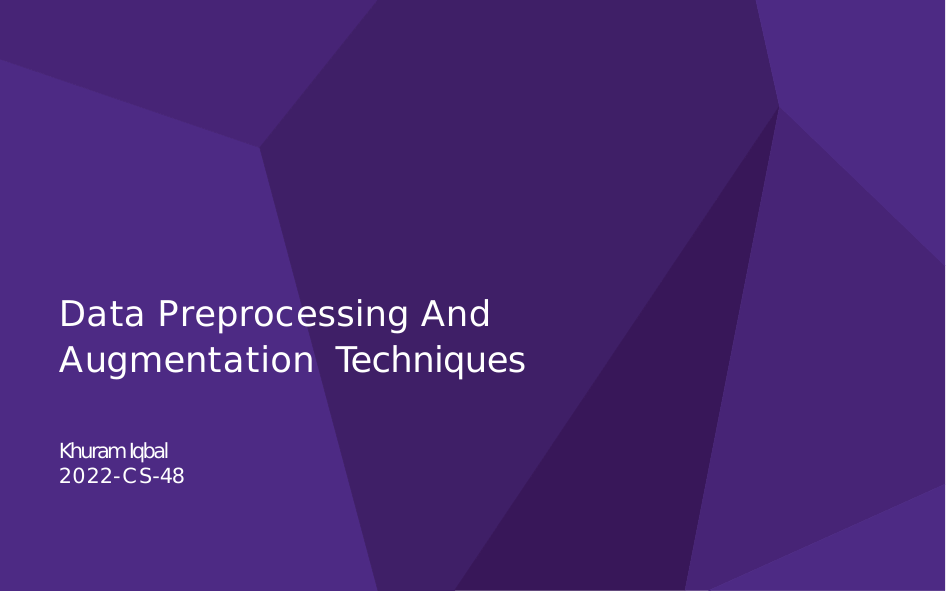

Data Preprocessing And Augmentation  Techniques
Khuram Iqbal  2022-CS-48